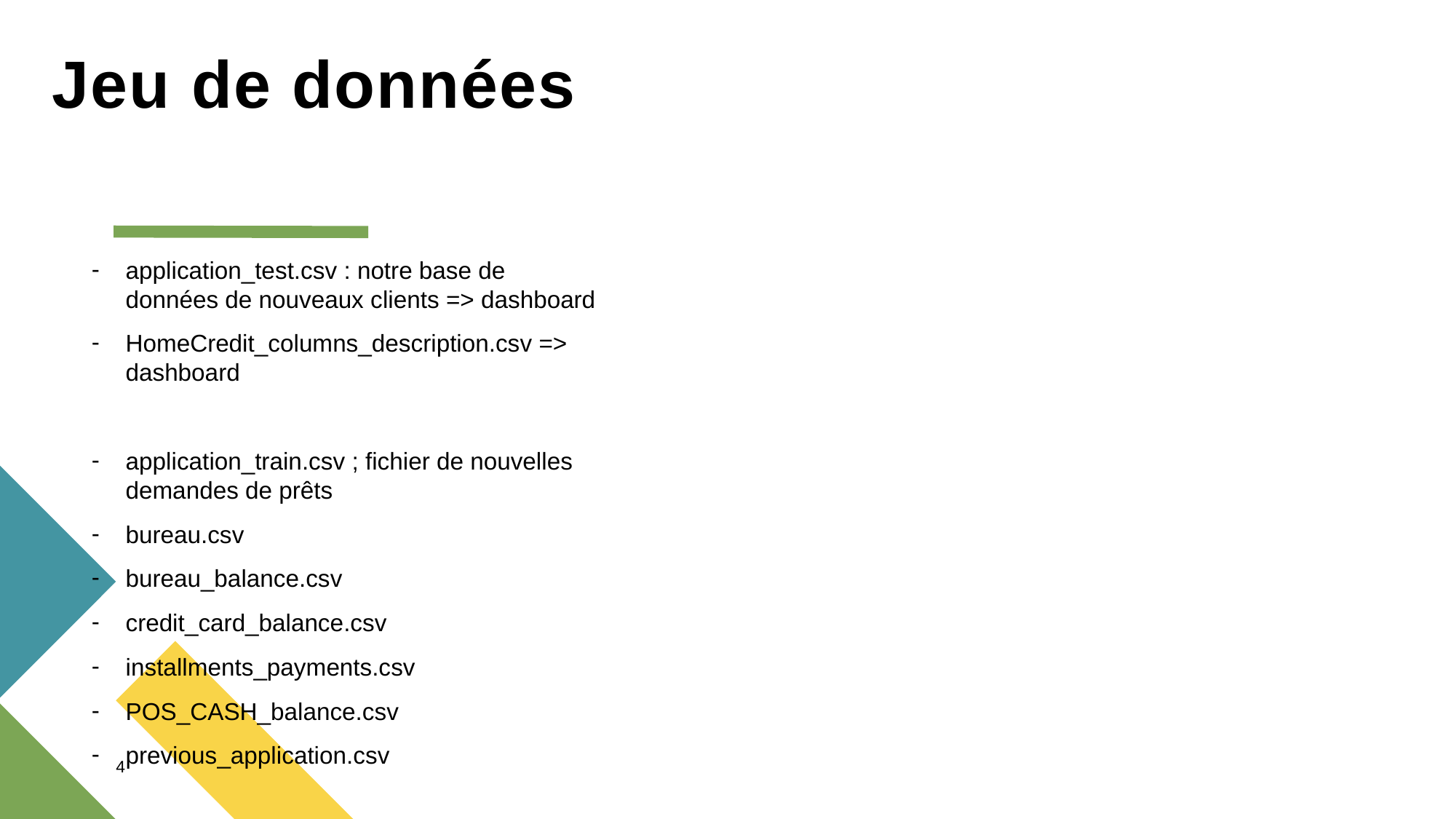

# Jeu de données

application_test.csv : notre base de données de nouveaux clients => dashboard
HomeCredit_columns_description.csv => dashboard

application_train.csv ; fichier de nouvelles demandes de prêts
bureau.csv
bureau_balance.csv
credit_card_balance.csv
installments_payments.csv
POS_CASH_balance.csv
previous_application.csv
4